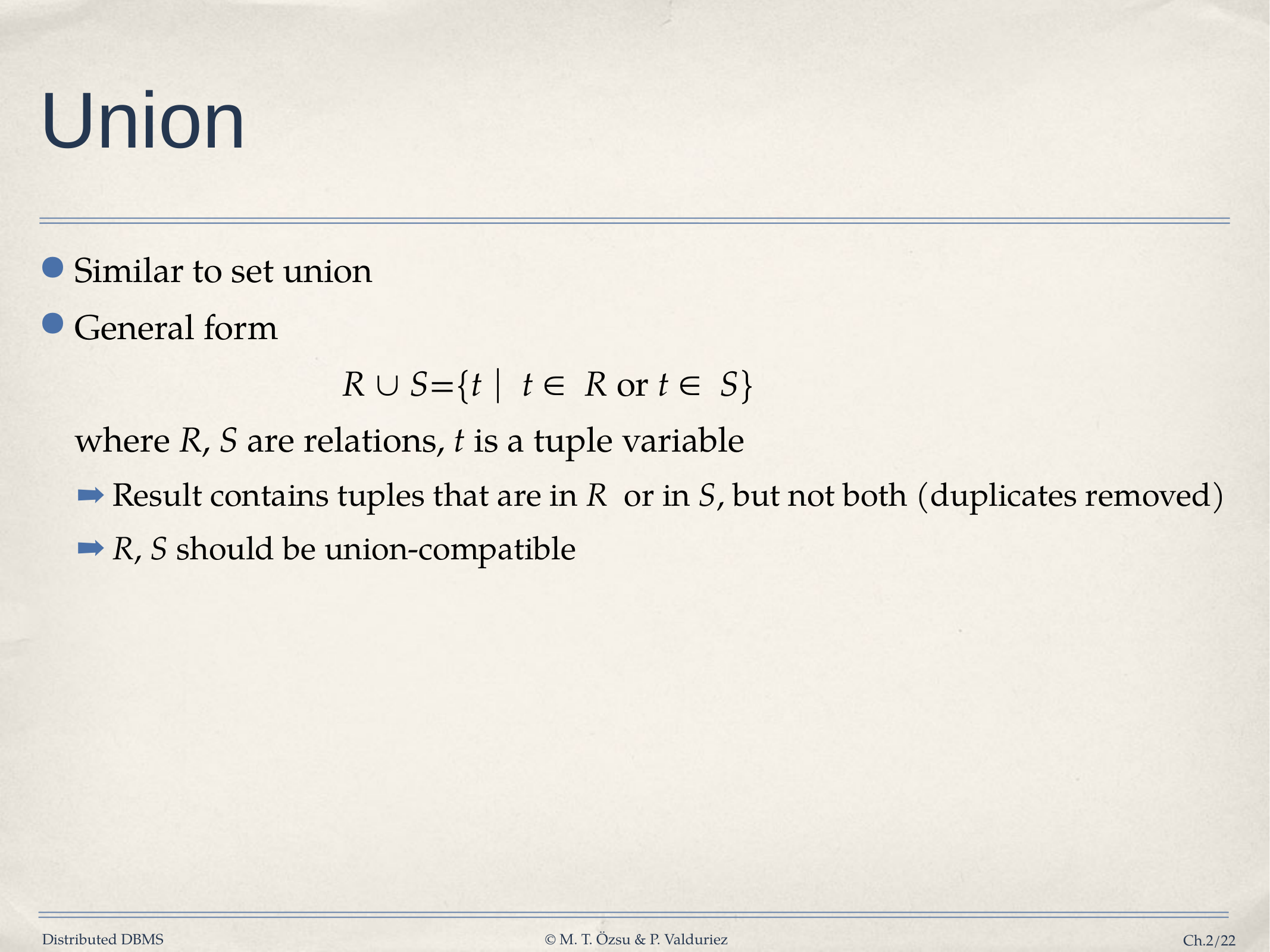

# Union
Similar to set union
General form
				R ∪ S={t | t ∈ R or t ∈ S}
	where R, S are relations, t is a tuple variable
Result contains tuples that are in R  or in S, but not both (duplicates removed)
R, S should be union-compatible